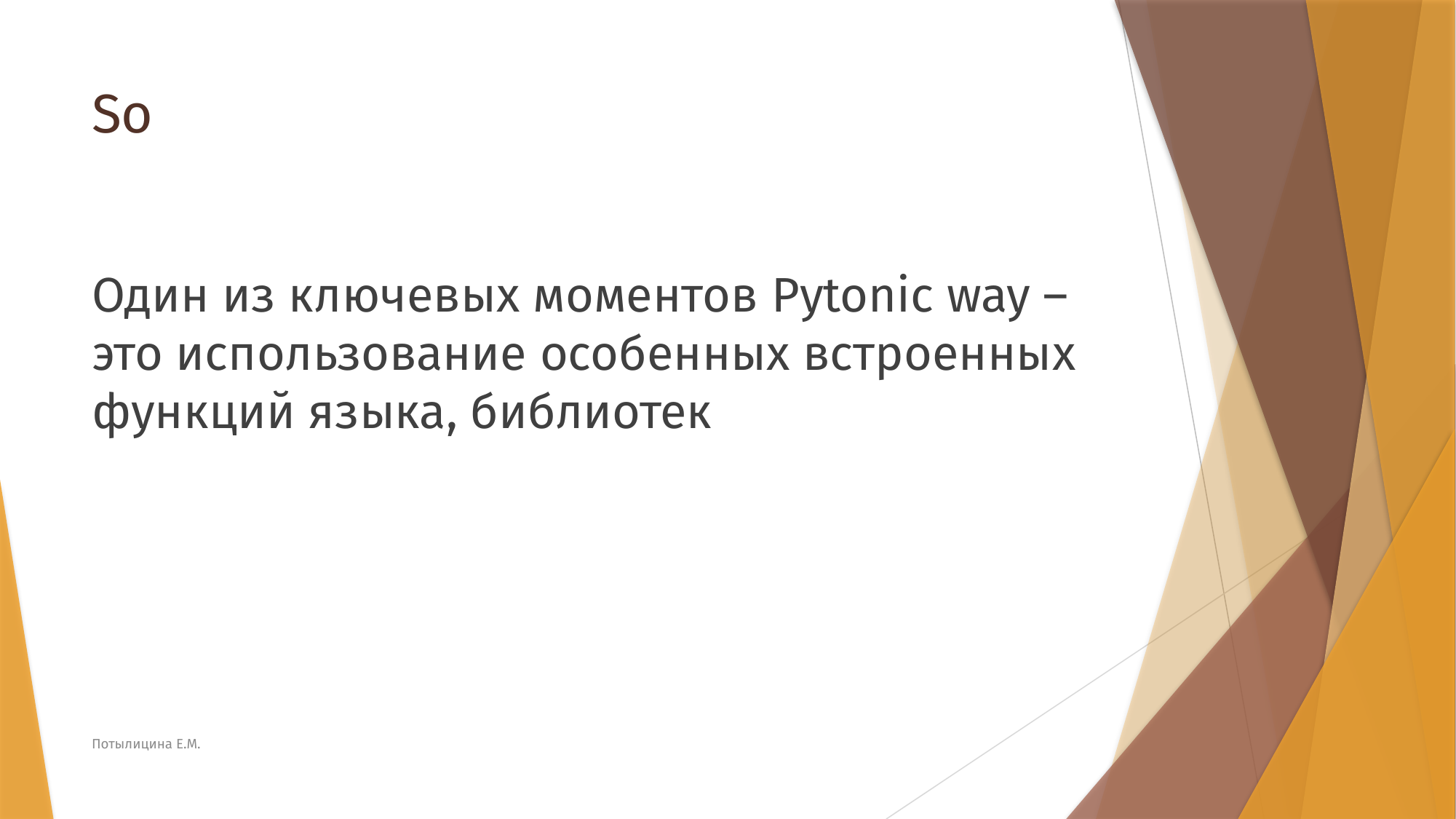

# So
Один из ключевых моментов Pytonic way – это использование особенных встроенных функций языка, библиотек
Потылицина Е.М.